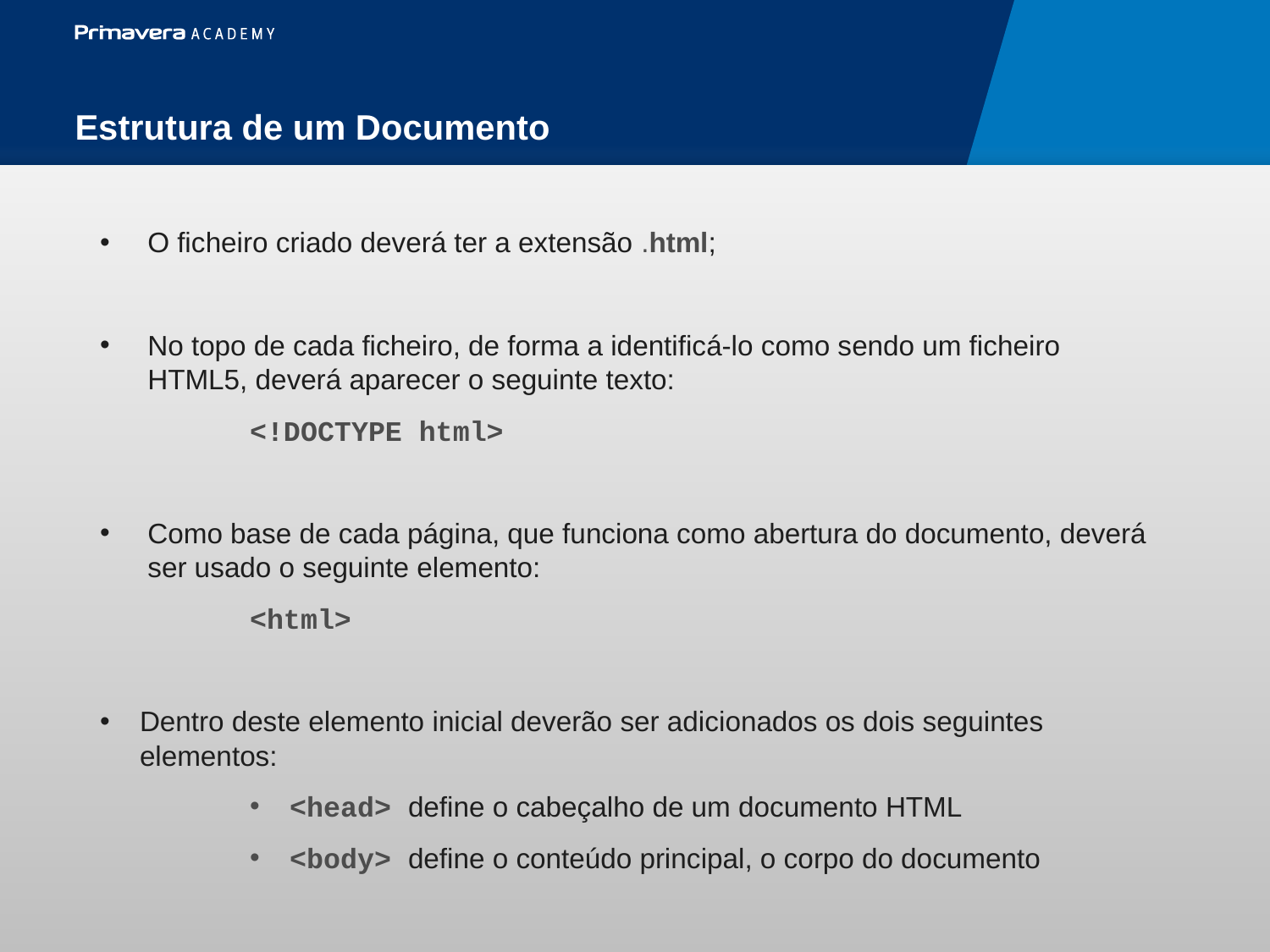

Estrutura de um Documento
O ficheiro criado deverá ter a extensão .html;

No topo de cada ficheiro, de forma a identificá-lo como sendo um ficheiro HTML5, deverá aparecer o seguinte texto:
<!DOCTYPE html>

Como base de cada página, que funciona como abertura do documento, deverá ser usado o seguinte elemento:
<html>

Dentro deste elemento inicial deverão ser adicionados os dois seguintes elementos:
<head> define o cabeçalho de um documento HTML
<body> define o conteúdo principal, o corpo do documento